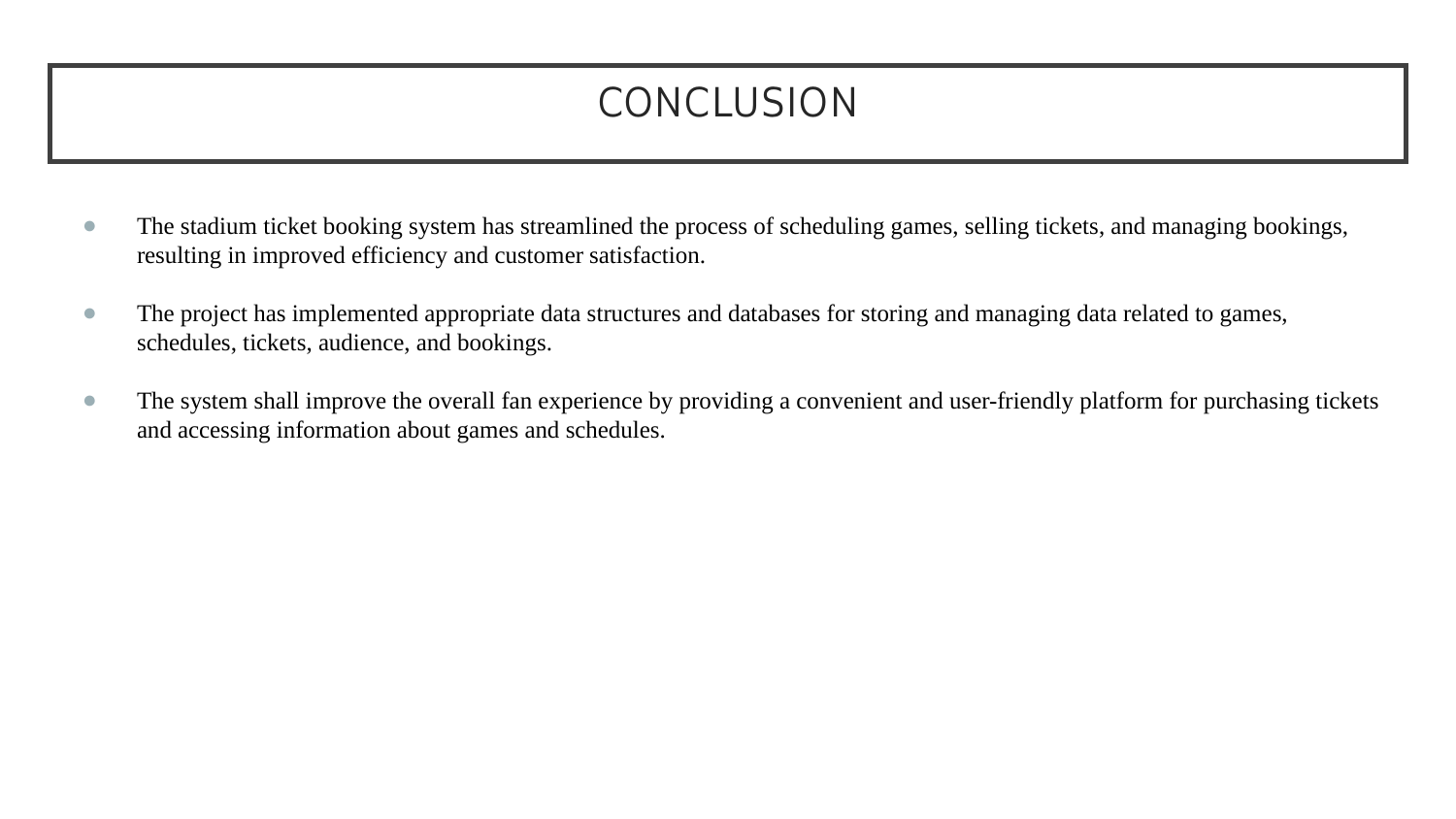

# CONCLUSION
The stadium ticket booking system has streamlined the process of scheduling games, selling tickets, and managing bookings, resulting in improved efficiency and customer satisfaction.

The project has implemented appropriate data structures and databases for storing and managing data related to games, schedules, tickets, audience, and bookings.

The system shall improve the overall fan experience by providing a convenient and user-friendly platform for purchasing tickets and accessing information about games and schedules.